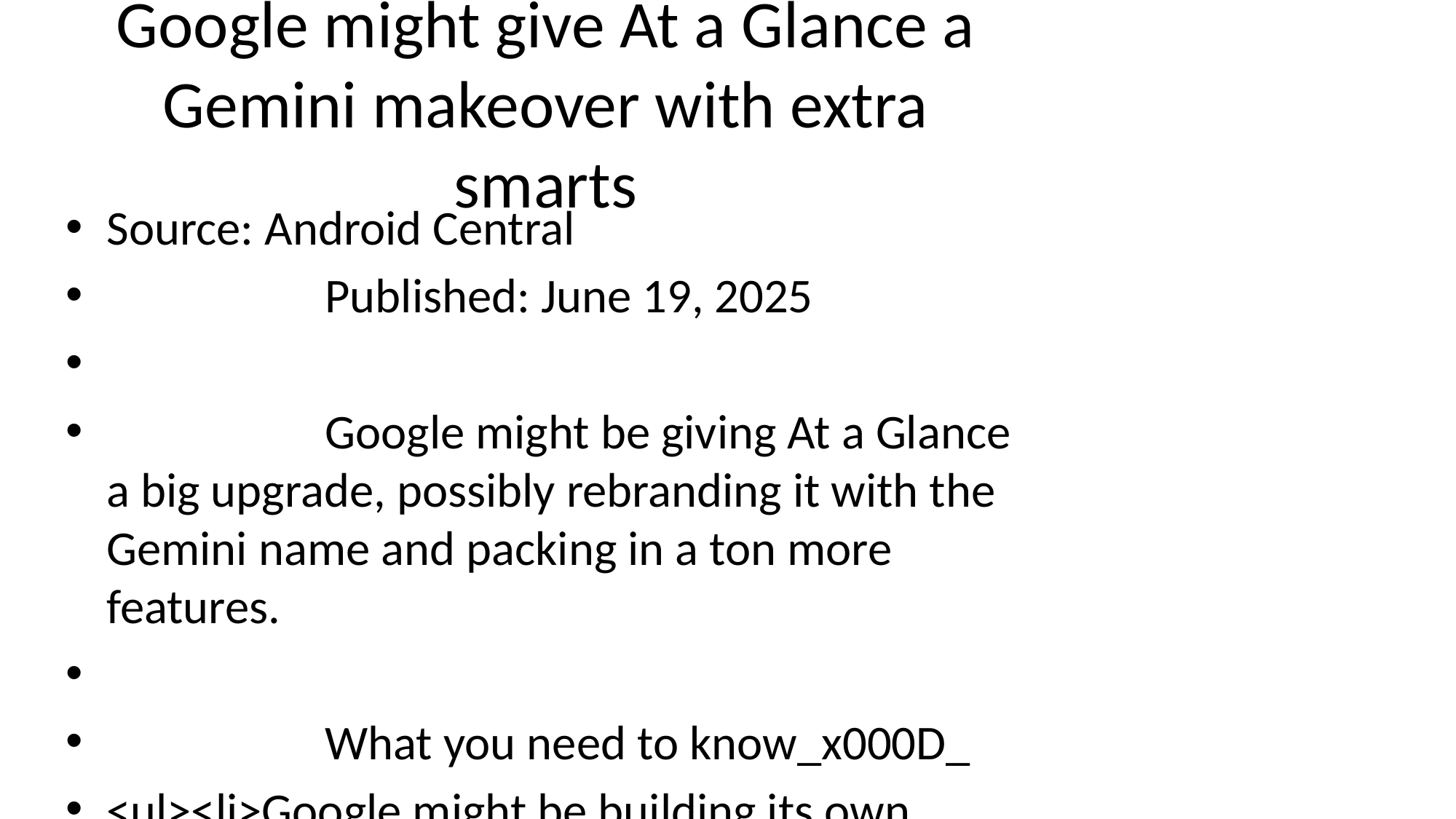

# Google might give At a Glance a Gemini makeover with extra smarts
Source: Android Central
                    Published: June 19, 2025

                    Google might be giving At a Glance a big upgrade, possibly rebranding it with the Gemini name and packing in a ton more features.

                    What you need to know_x000D_
<ul><li>Google might be building its own version of Samsung’s Now Bar to surface real-time info right on your lock screen.</li><li>According to a report, the upgraded version c… [+2760 chars]